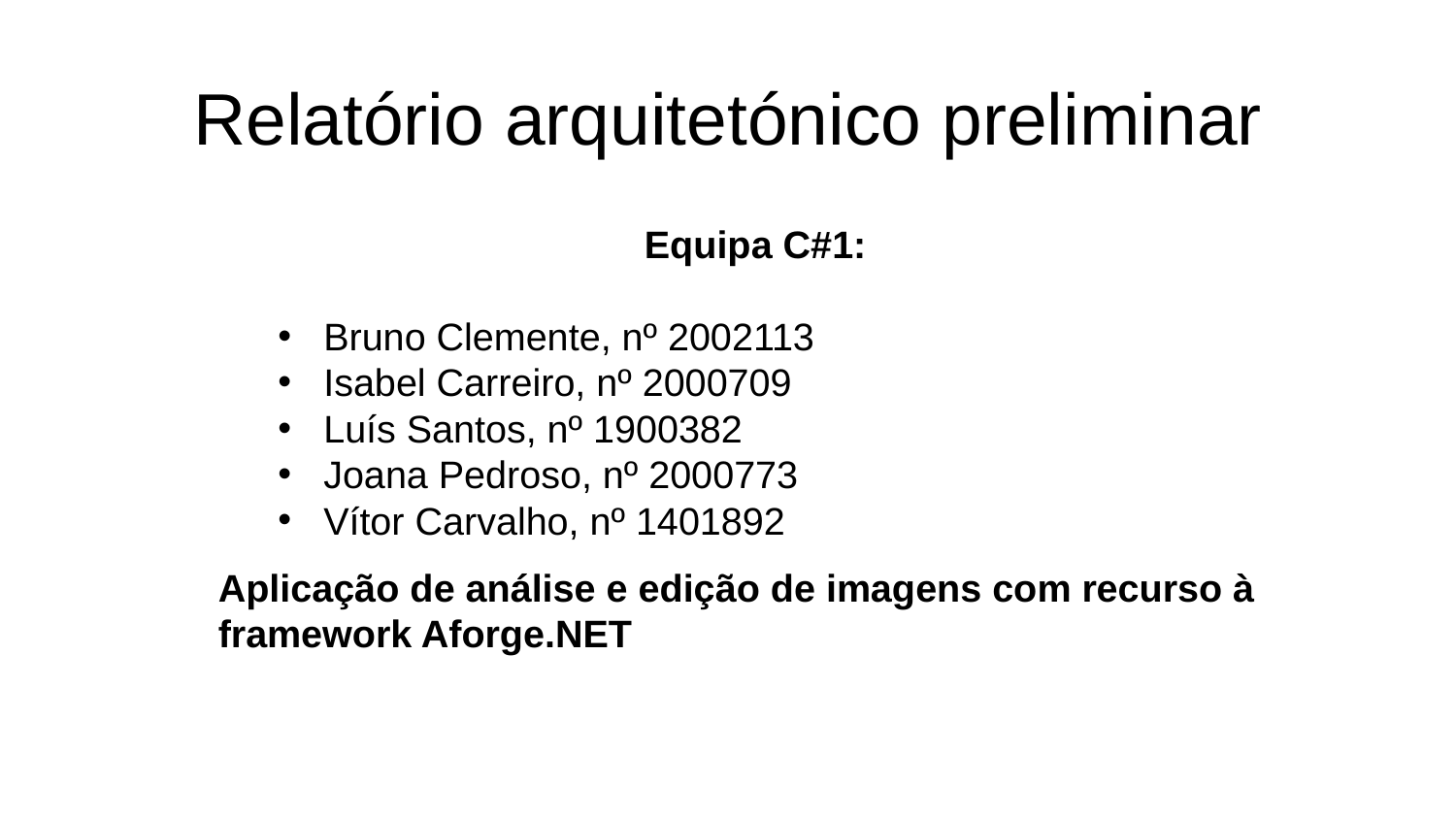

# Relatório arquitetónico preliminar
Equipa C#1:

Bruno Clemente, nº 2002113
Isabel Carreiro, nº 2000709
Luís Santos, nº 1900382
Joana Pedroso, nº 2000773
Vítor Carvalho, nº 1401892

Aplicação de análise e edição de imagens com recurso à framework Aforge.NET